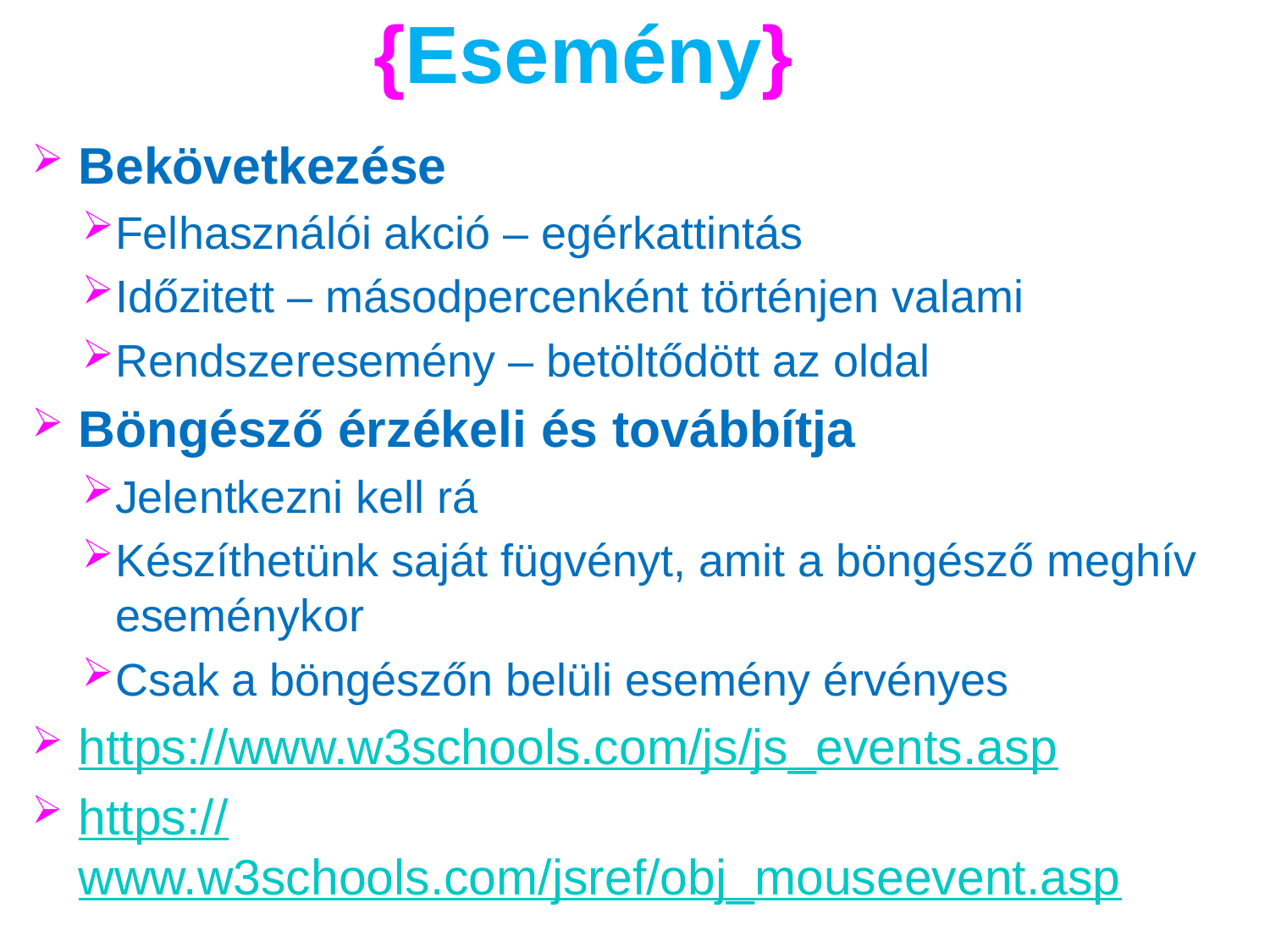

# {Esemény}
Bekövetkezése
Felhasználói akció – egérkattintás
Időzitett – másodpercenként történjen valami
Rendszeresemény – betöltődött az oldal
Böngésző érzékeli és továbbítja
Jelentkezni kell rá
Készíthetünk saját fügvényt, amit a böngésző meghív eseménykor
Csak a böngészőn belüli esemény érvényes
https://www.w3schools.com/js/js_events.asp
https://www.w3schools.com/jsref/obj_mouseevent.asp